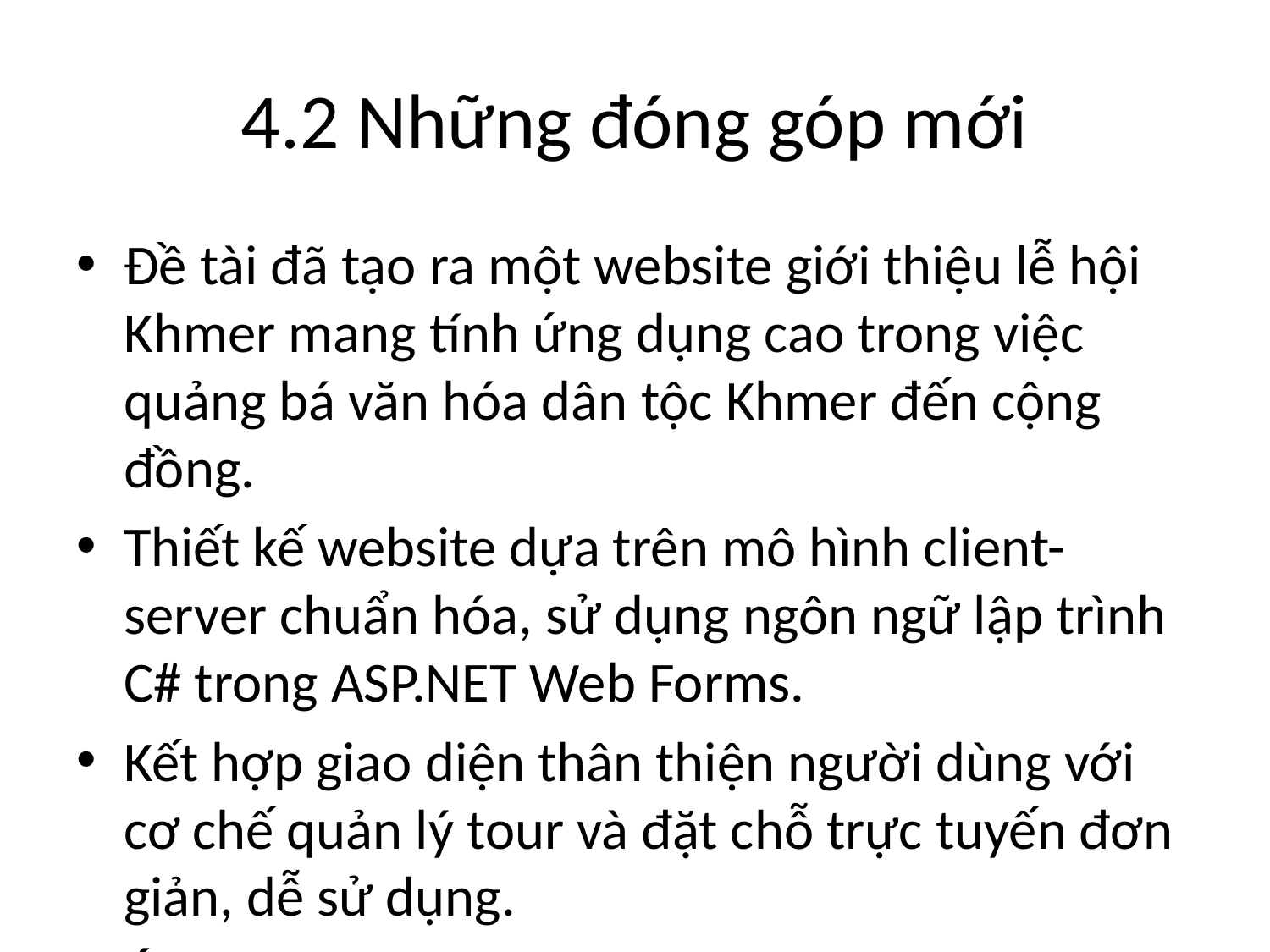

# 4.2 Những đóng góp mới
Đề tài đã tạo ra một website giới thiệu lễ hội Khmer mang tính ứng dụng cao trong việc quảng bá văn hóa dân tộc Khmer đến cộng đồng.
Thiết kế website dựa trên mô hình client-server chuẩn hóa, sử dụng ngôn ngữ lập trình C# trong ASP.NET Web Forms.
Kết hợp giao diện thân thiện người dùng với cơ chế quản lý tour và đặt chỗ trực tuyến đơn giản, dễ sử dụng.
Áp dụng mô hình Session quản lý trạng thái đăng nhập giúp tăng tính bảo mật cho website.